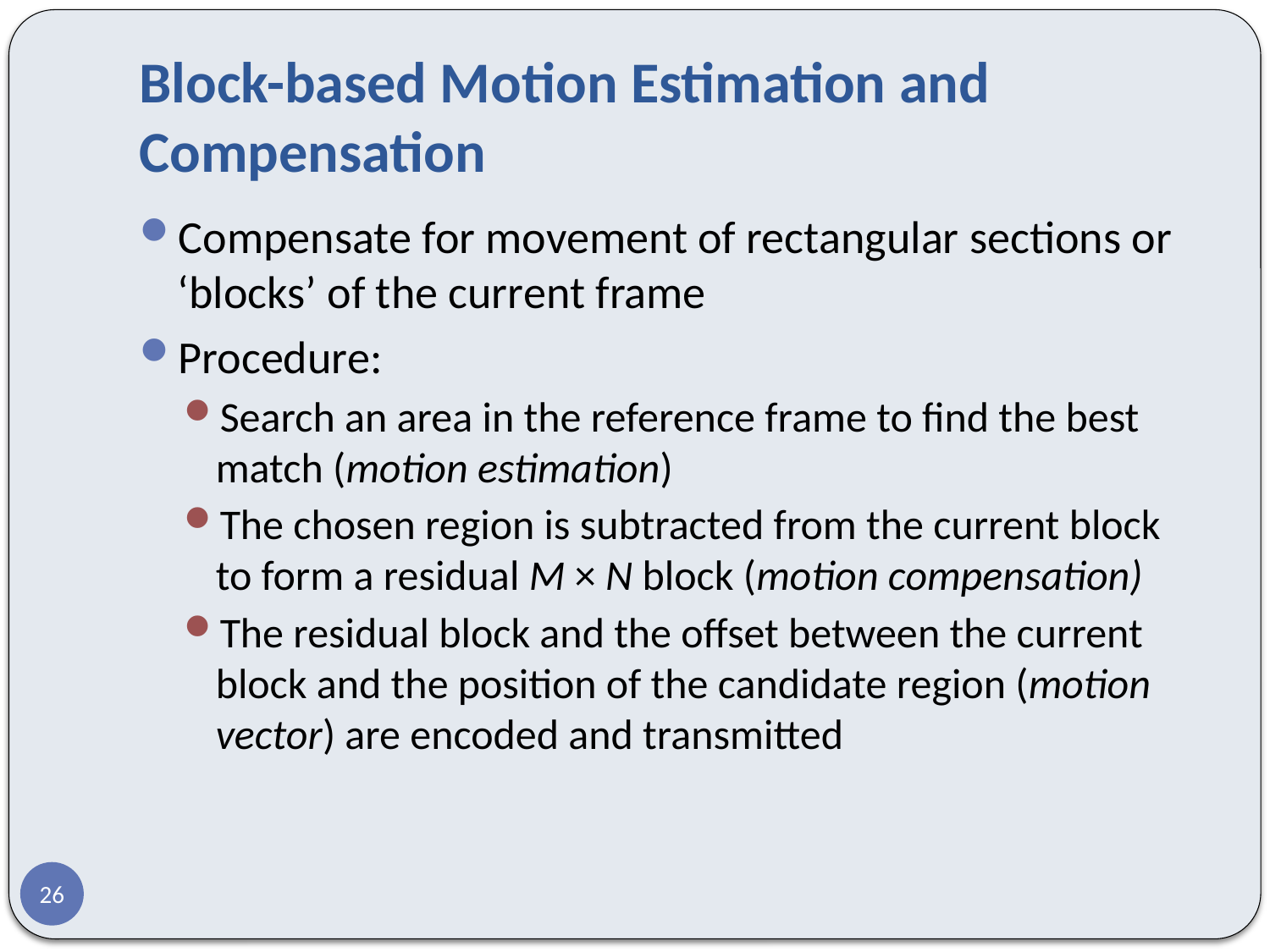

# Block-based Motion Estimation and Compensation
Compensate for movement of rectangular sections or ‘blocks’ of the current frame
Procedure:
Search an area in the reference frame to find the best match (motion estimation)
The chosen region is subtracted from the current block to form a residual M × N block (motion compensation)
The residual block and the offset between the current block and the position of the candidate region (motion vector) are encoded and transmitted
26